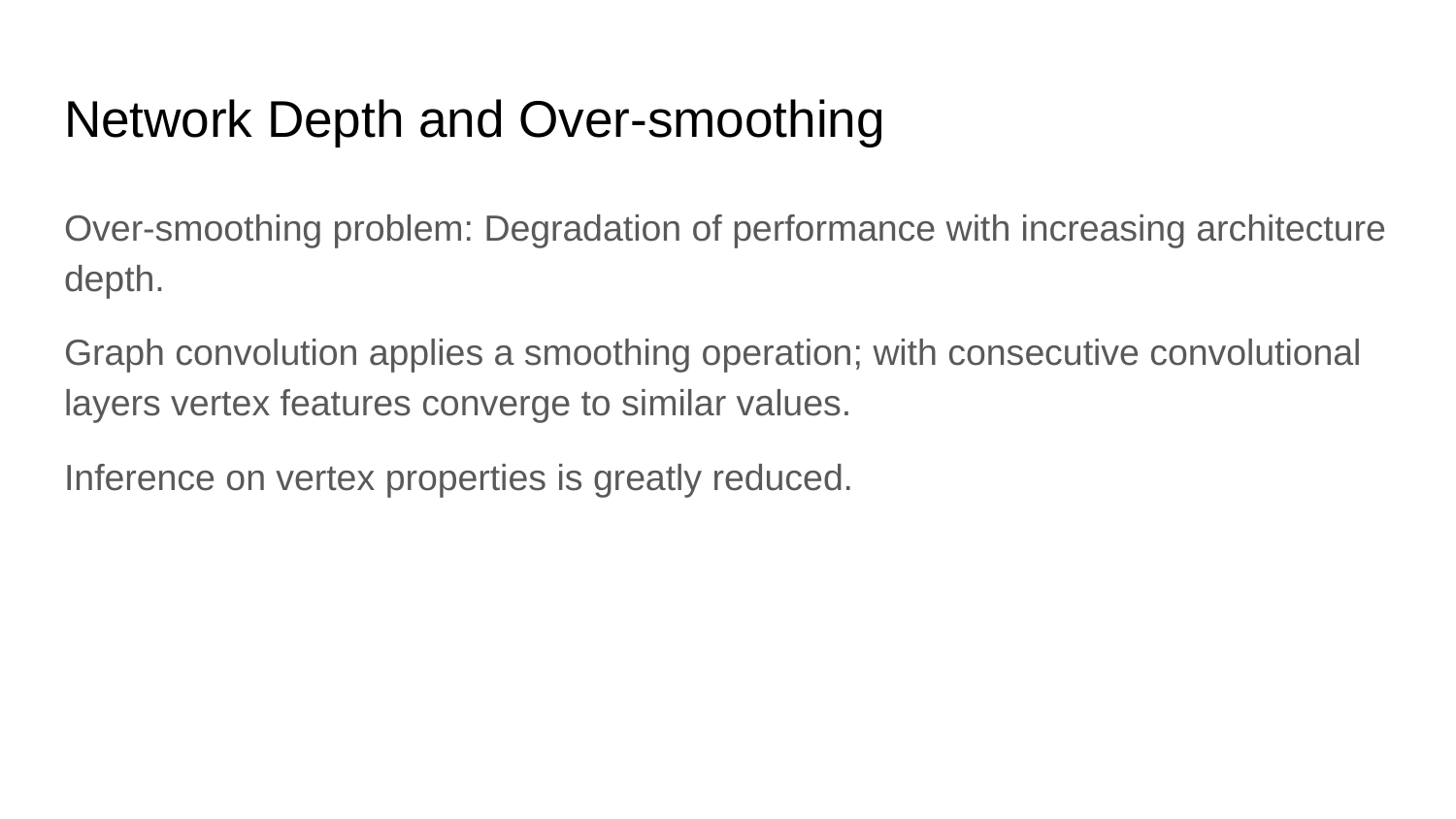

# Network Depth and Over-smoothing
Over-smoothing problem: Degradation of performance with increasing architecture depth.
Graph convolution applies a smoothing operation; with consecutive convolutional layers vertex features converge to similar values.
Inference on vertex properties is greatly reduced.